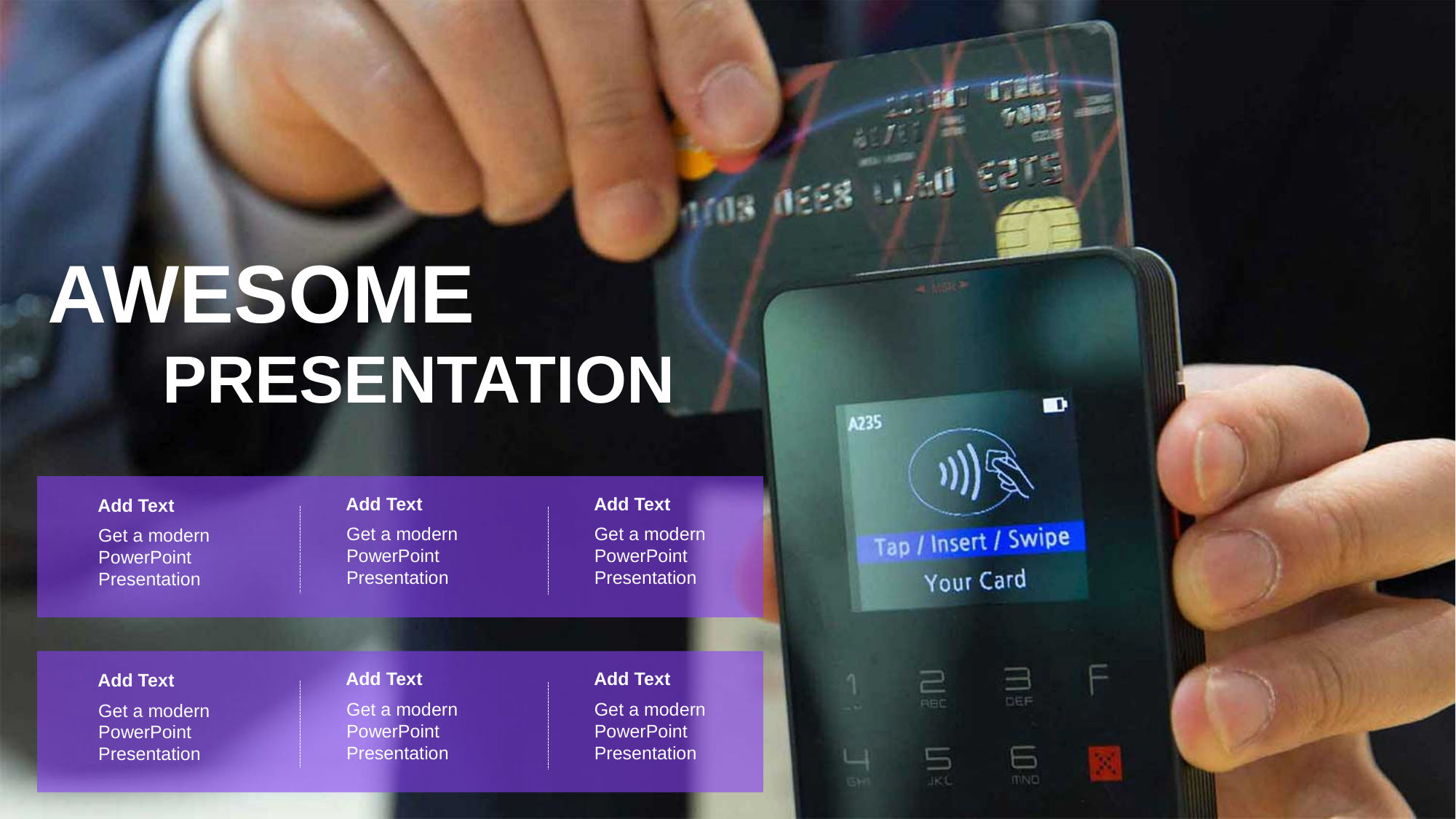

AWESOME
PRESENTATION

Add Text
Get a modern PowerPoint  Presentation
Add Text
Get a modern PowerPoint  Presentation
Add Text
Get a modern PowerPoint  Presentation

Add Text
Get a modern PowerPoint  Presentation
Add Text
Get a modern PowerPoint  Presentation
Add Text
Get a modern PowerPoint  Presentation